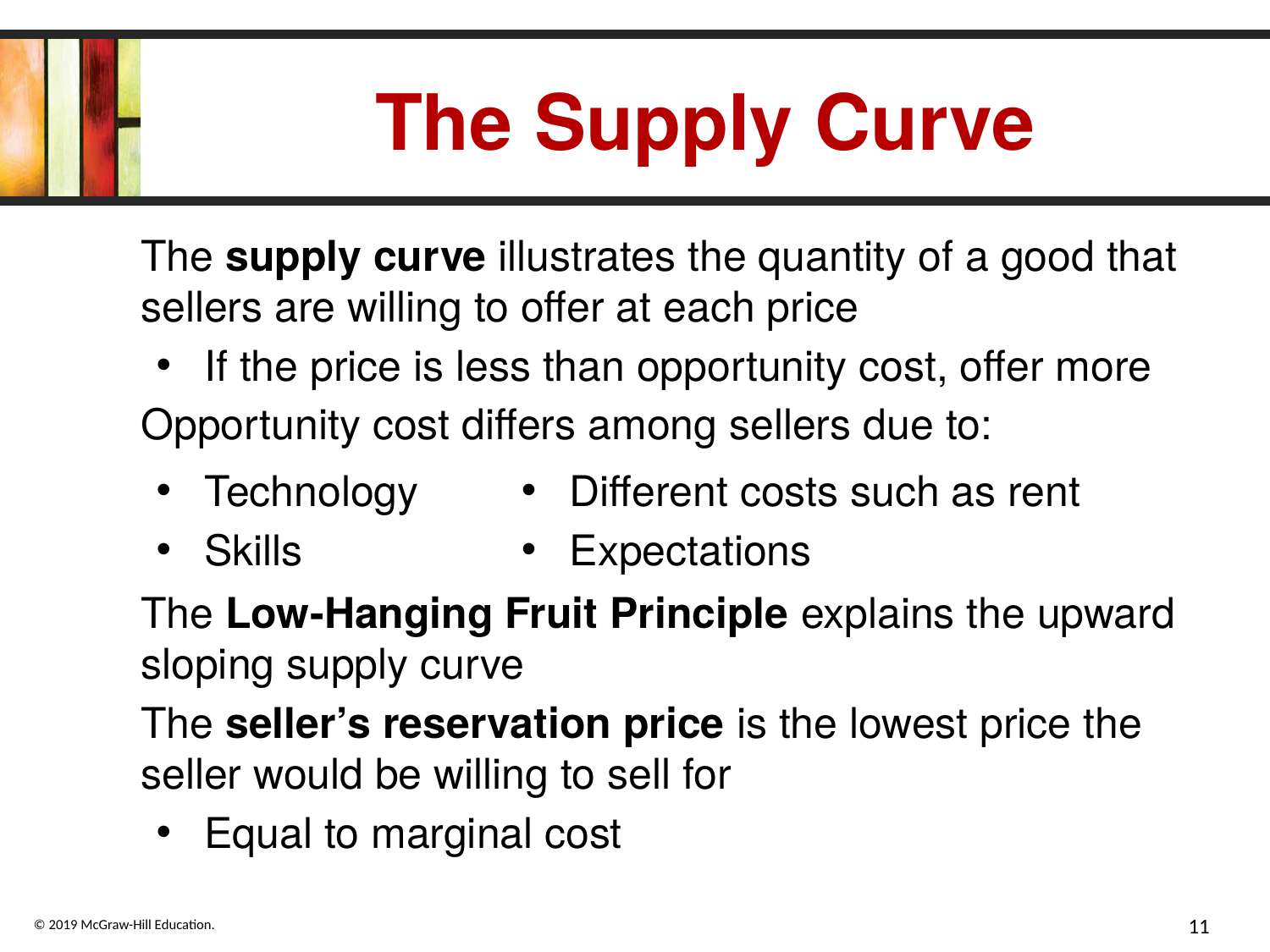

# The Supply Curve
The supply curve illustrates the quantity of a good that sellers are willing to offer at each price
If the price is less than opportunity cost, offer more
Opportunity cost differs among sellers due to:
Technology
Skills
Different costs such as rent
Expectations
The Low-Hanging Fruit Principle explains the upward sloping supply curve
The seller’s reservation price is the lowest price the seller would be willing to sell for
Equal to marginal cost